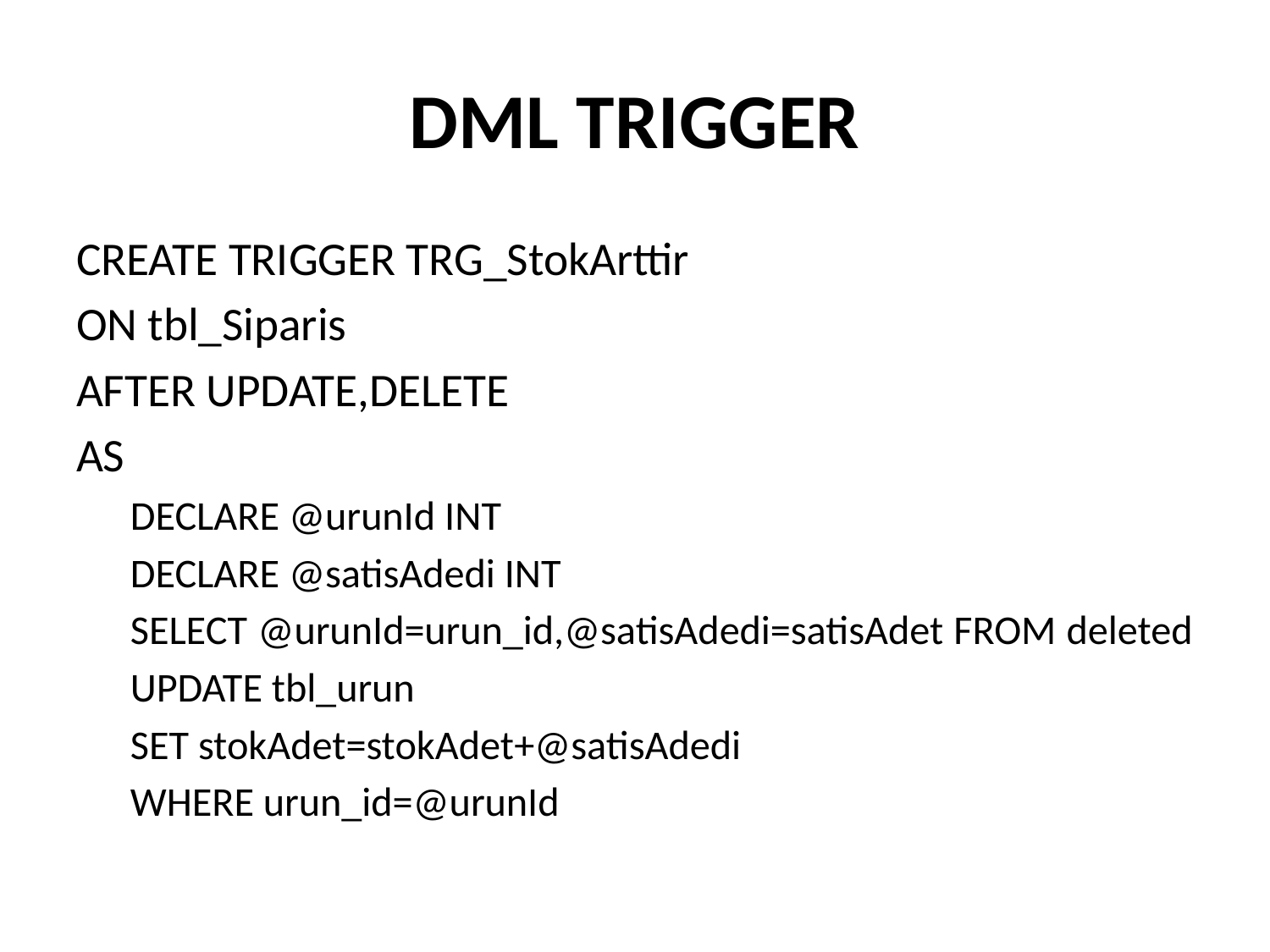

# DML TRIGGER
CREATE TRIGGER TRG_StokArttir
ON tbl_Siparis
AFTER UPDATE,DELETE
AS
DECLARE @urunId INT
DECLARE @satisAdedi INT
SELECT @urunId=urun_id,@satisAdedi=satisAdet FROM deleted
UPDATE tbl_urun
SET stokAdet=stokAdet+@satisAdedi
WHERE urun_id=@urunId